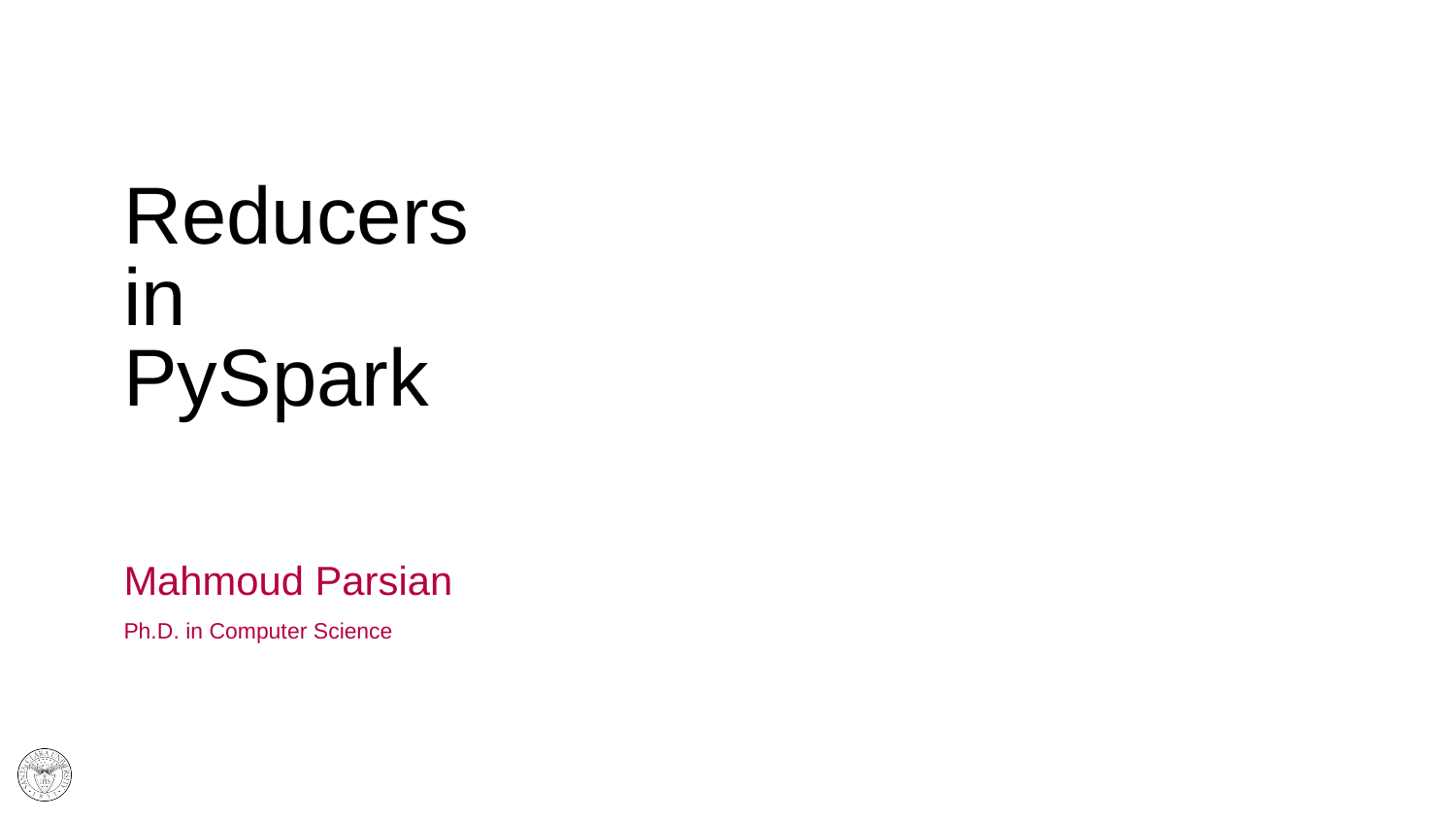

# Reducers in PySpark
Mahmoud Parsian
Ph.D. in Computer Science